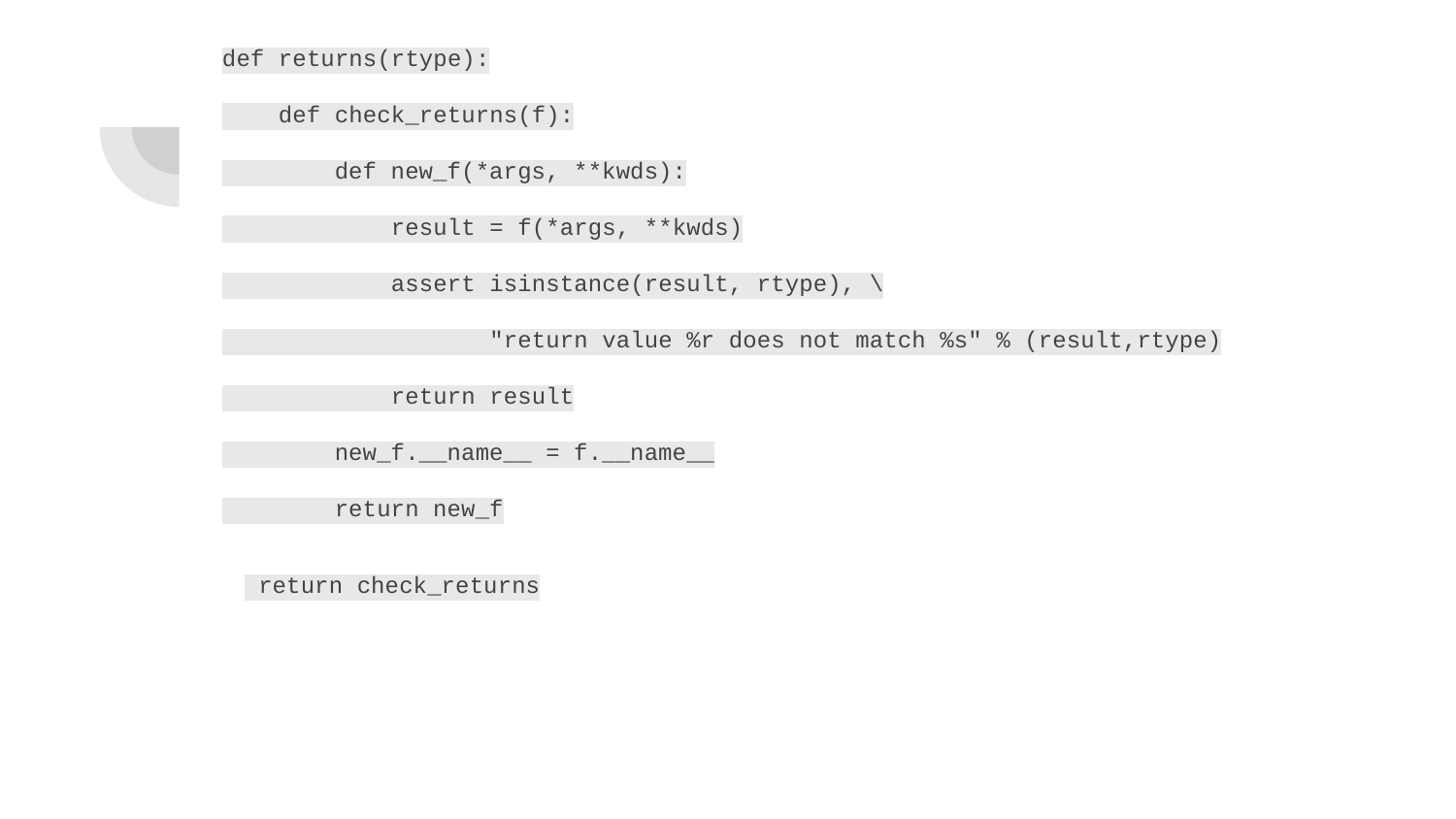

def returns(rtype):
    def check_returns(f):
        def new_f(*args, **kwds):
            result = f(*args, **kwds)
            assert isinstance(result, rtype), \
                   "return value %r does not match %s" % (result,rtype)
            return result
        new_f.__name__ = f.__name__
        return new_f
 return check_returns